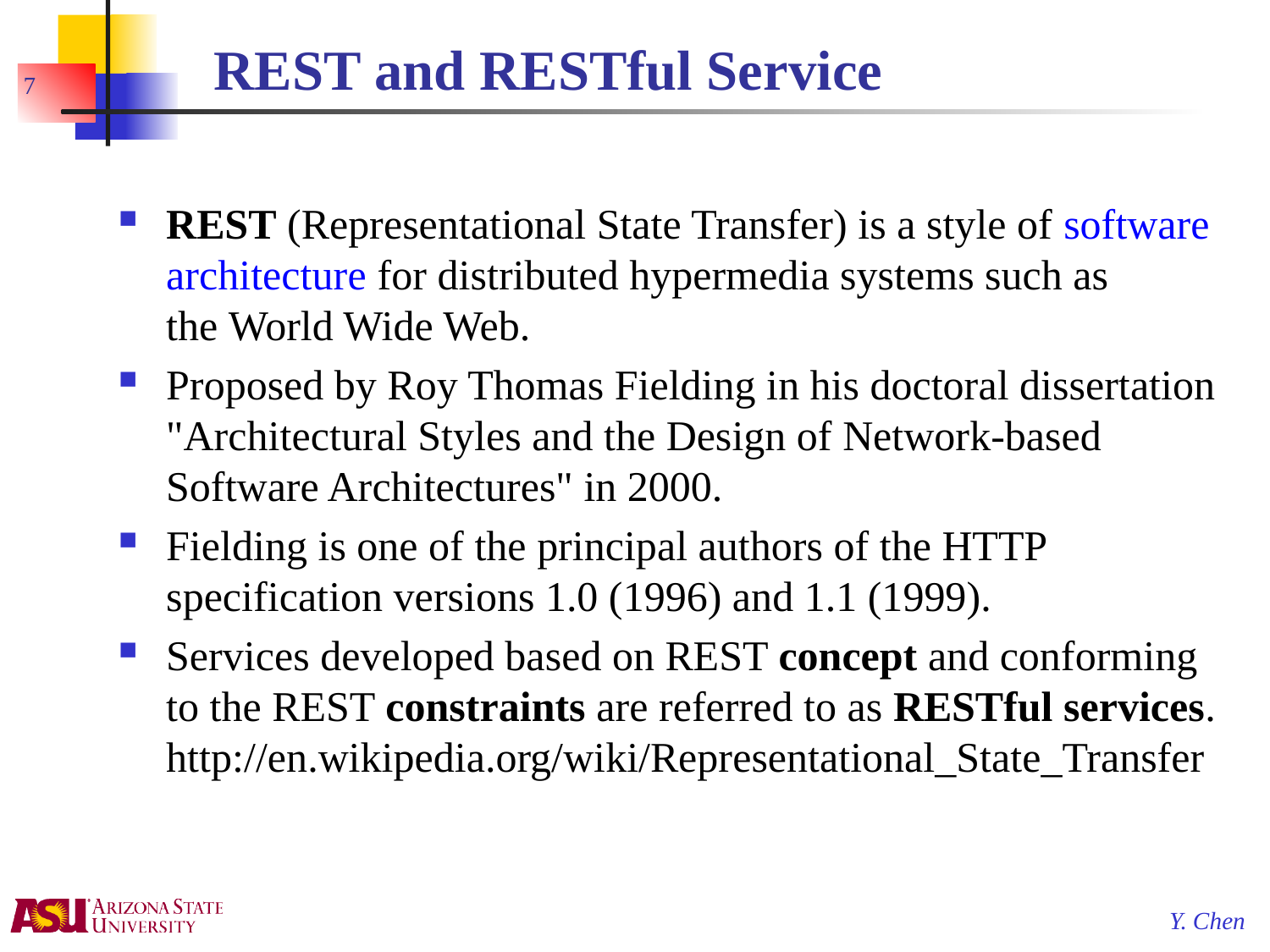

# REST and RESTful Service
7
REST (Representational State Transfer) is a style of software architecture for distributed hypermedia systems such as the World Wide Web.
Proposed by Roy Thomas Fielding in his doctoral dissertation "Architectural Styles and the Design of Network-based Software Architectures" in 2000.
Fielding is one of the principal authors of the HTTP specification versions 1.0 (1996) and 1.1 (1999).
Services developed based on REST concept and conforming to the REST constraints are referred to as RESTful services.
http://en.wikipedia.org/wiki/Representational_State_Transfer